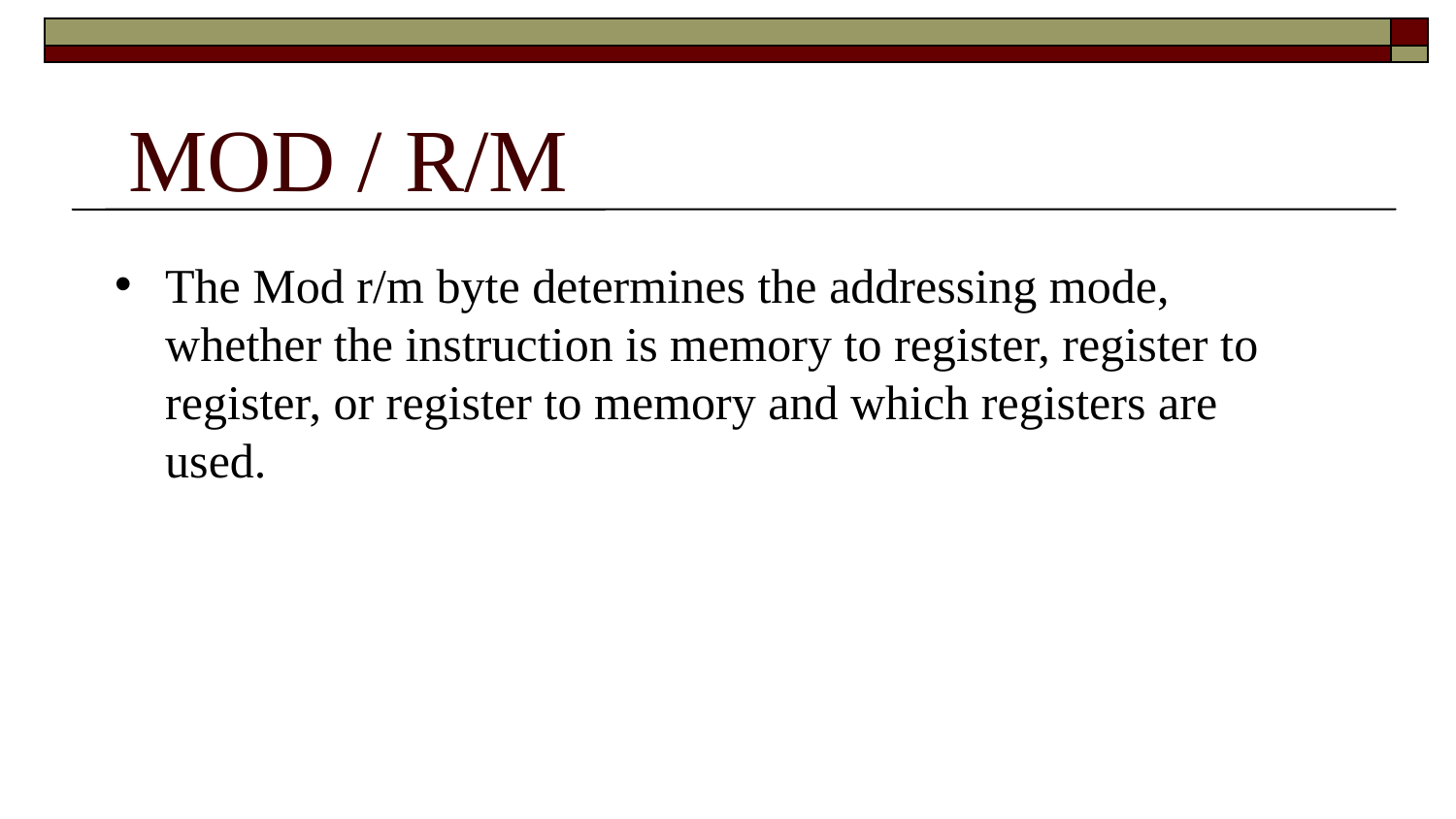

MOD / R/M
The Mod r/m byte determines the addressing mode, whether the instruction is memory to register, register to register, or register to memory and which registers are used.